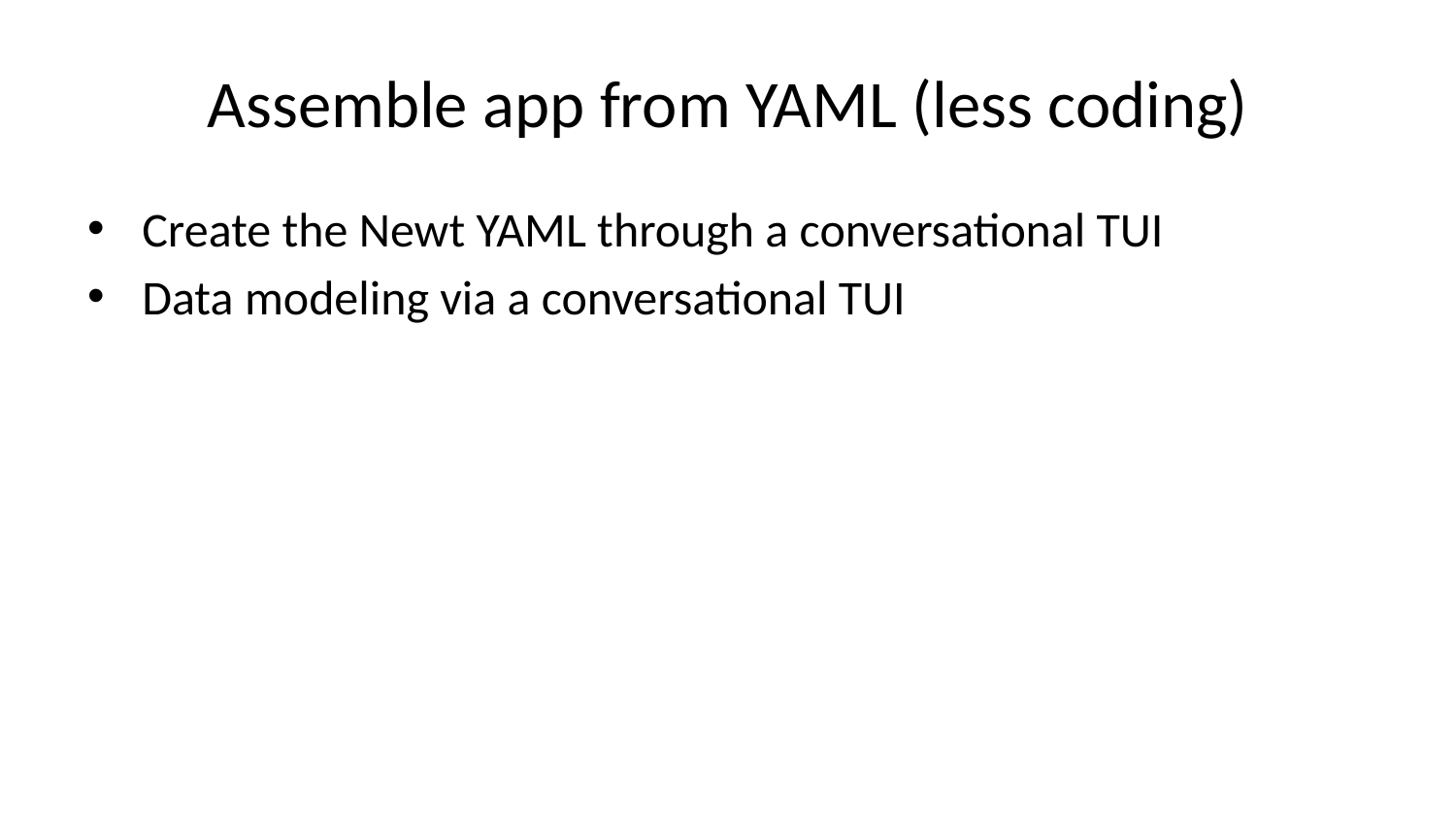

# Assemble app from YAML (less coding)
Create the Newt YAML through a conversational TUI
Data modeling via a conversational TUI